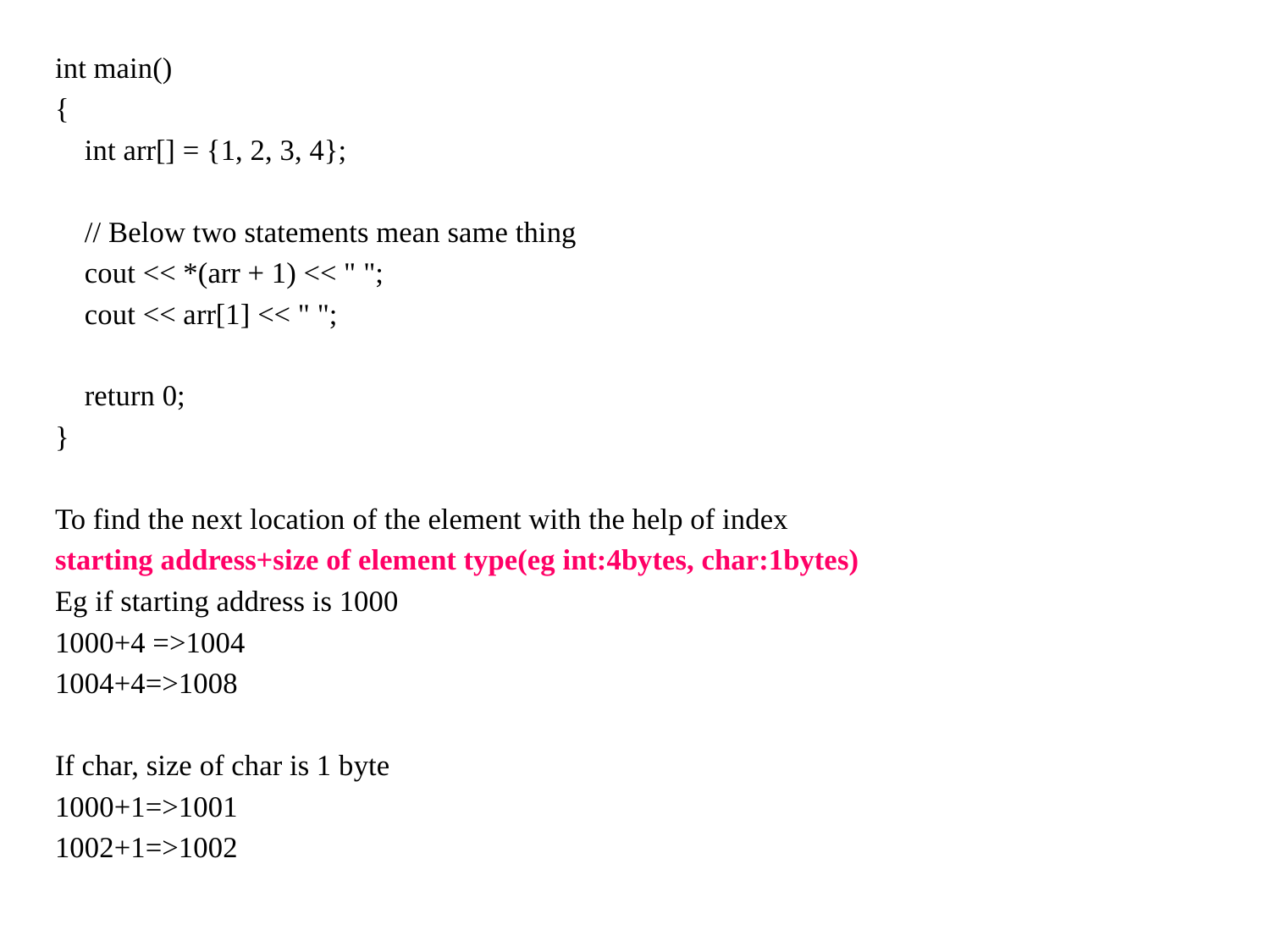

int main()
{
    int arr[] = {1, 2, 3, 4};

    // Below two statements mean same thing
    cout << *(arr + 1) << " ";
    cout << arr[1] << " ";

    return 0;
}

To find the next location of the element with the help of index
starting address+size of element type(eg int:4bytes, char:1bytes)
Eg if starting address is 1000
1000+4 =>1004
1004+4=>1008

If char, size of char is 1 byte
1000+1=>1001
1002+1=>1002